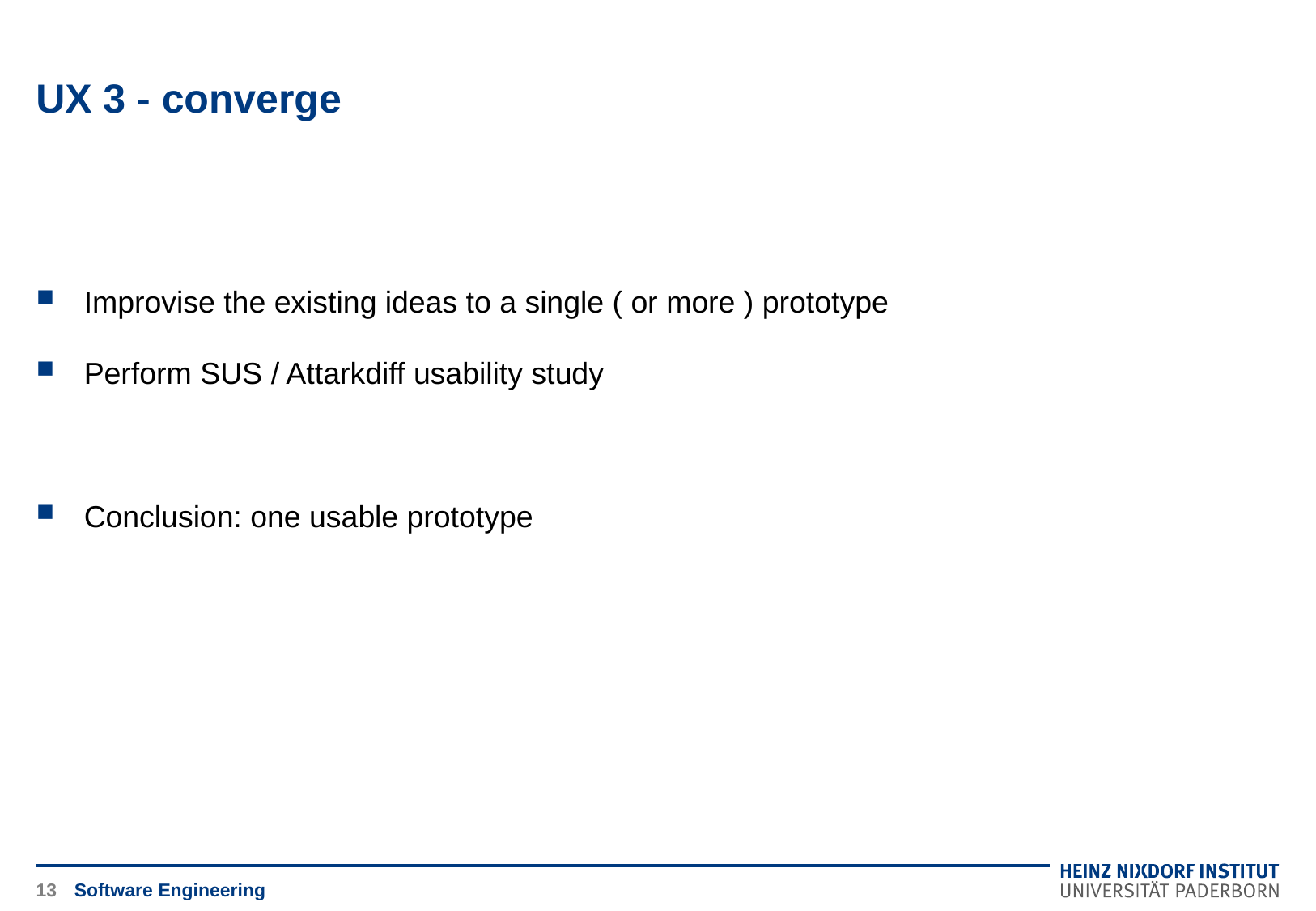

# UX 3 - converge

Improvise the existing ideas to a single ( or more ) prototype
Perform SUS / Attarkdiff usability study

Conclusion: one usable prototype
13
Software Engineering